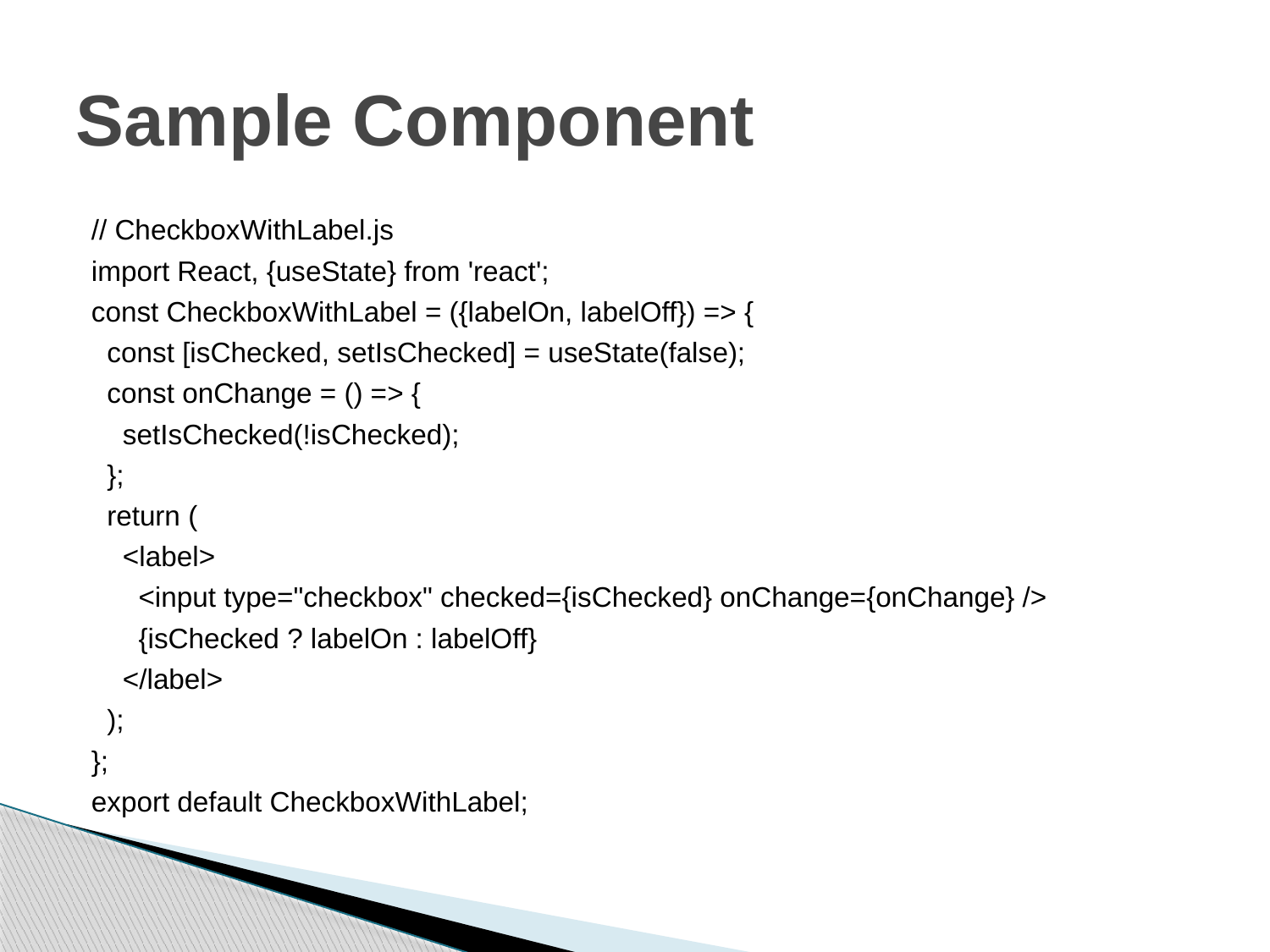

# Sample Component
// CheckboxWithLabel.js
import React, {useState} from 'react';
const CheckboxWithLabel = ({labelOn, labelOff}) => {
  const [isChecked, setIsChecked] = useState(false);
  const onChange = () => {
    setIsChecked(!isChecked);
  };
  return (
    <label>
      <input type="checkbox" checked={isChecked} onChange={onChange} />
      {isChecked ? labelOn : labelOff}
    </label>
  );
};
export default CheckboxWithLabel;